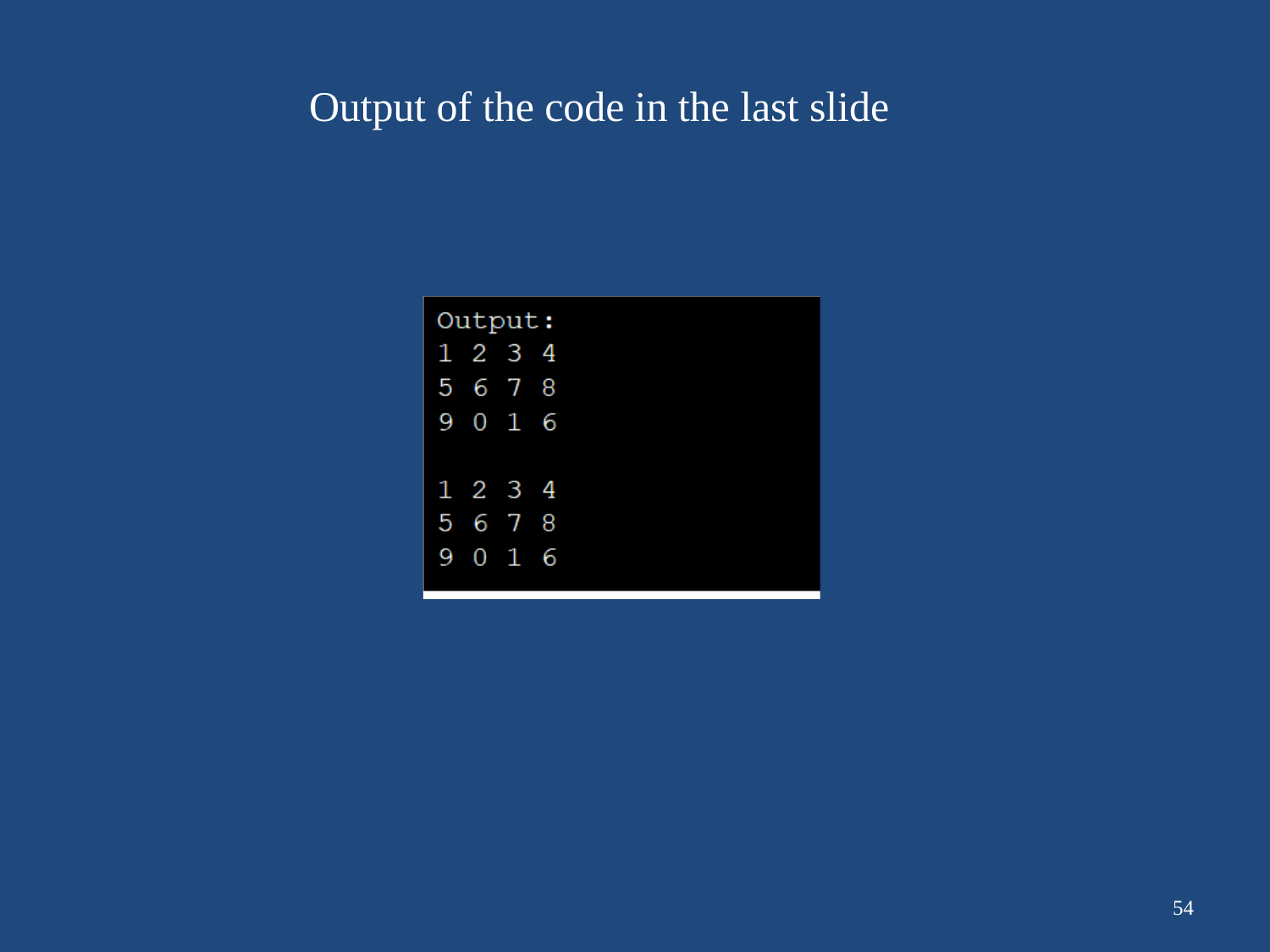

# Output of the code in the last slide

54